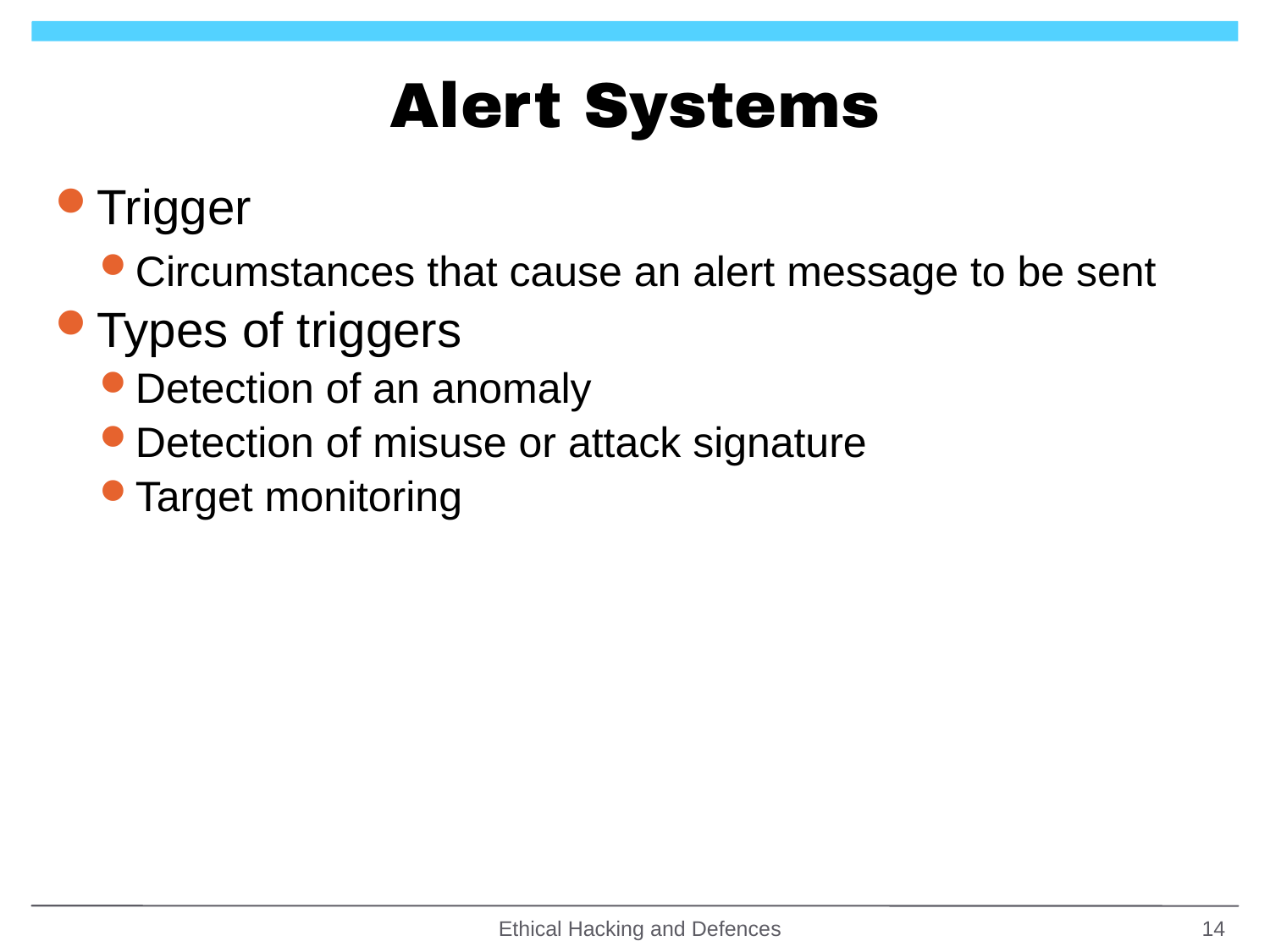

# Alert Systems
Trigger
Circumstances that cause an alert message to be sent
Types of triggers
Detection of an anomaly
Detection of misuse or attack signature
Target monitoring
Ethical Hacking and Defences
14